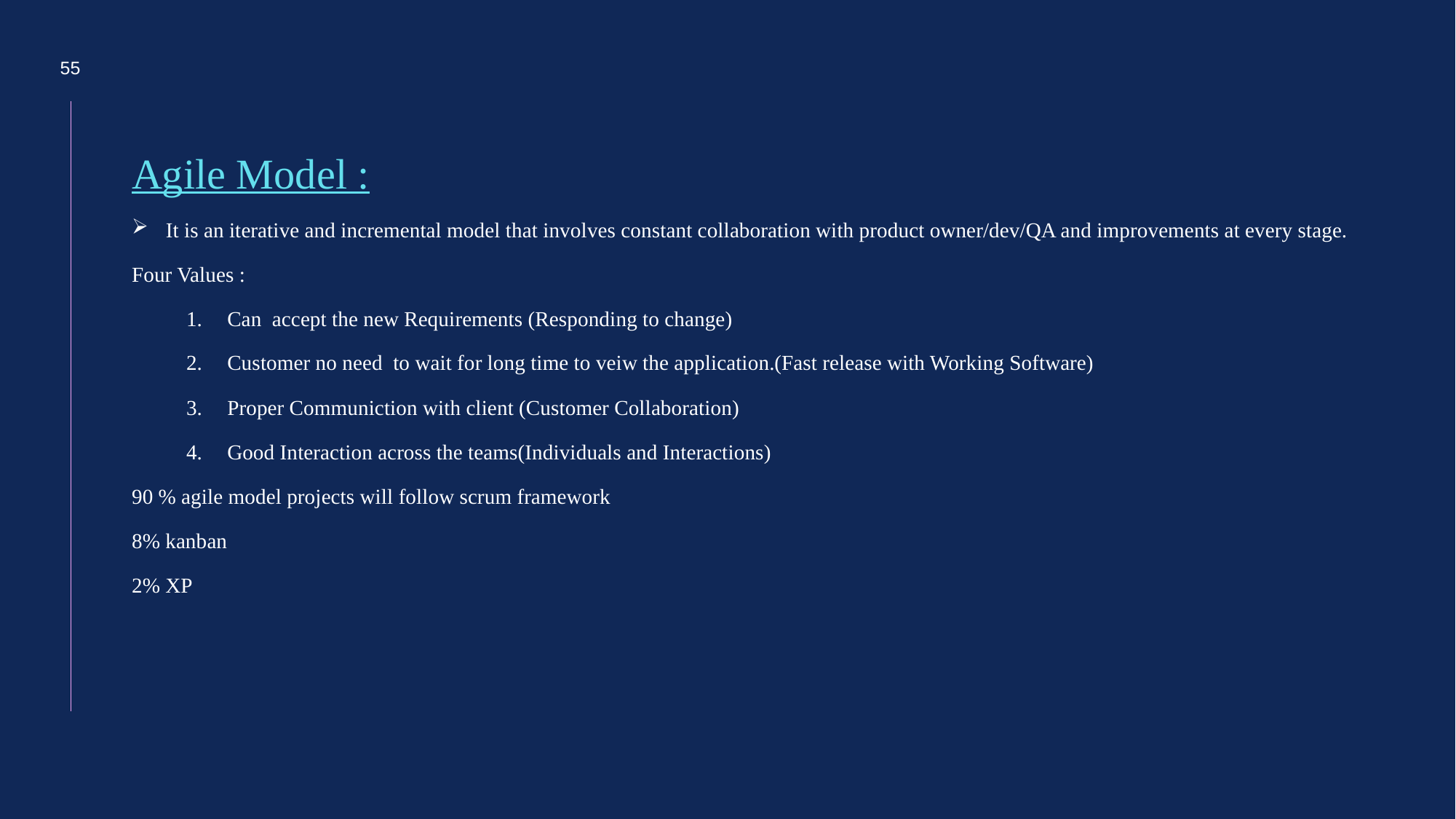

55

Agile Model :
It is an iterative and incremental model that involves constant collaboration with product owner/dev/QA and improvements at every stage.
Four Values :
Can  accept the new Requirements (Responding to change)
Customer no need  to wait for long time to veiw the application.(Fast release with Working Software)
Proper Communiction with client (Customer Collaboration)
Good Interaction across the teams(Individuals and Interactions)
90 % agile model projects will follow scrum framework
8% kanban
2% XP